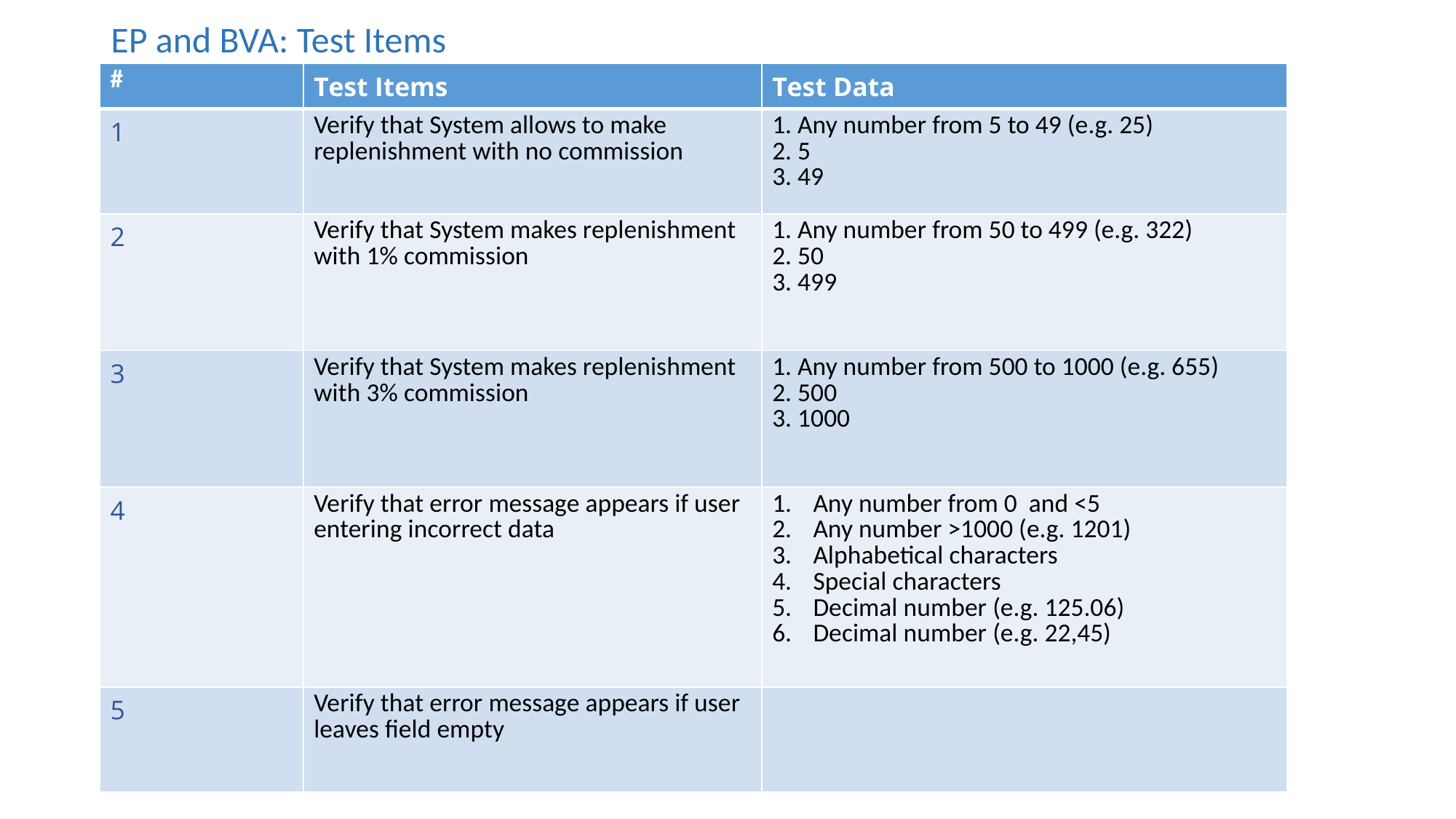

# EP and BVA: Test Items
| # | Test Items | Test Data |
| --- | --- | --- |
| 1 | Verify that System allows to make replenishment with no commission | 1. Any number from 5 to 49 (e.g. 25) 2. 5 3. 49 |
| 2 | Verify that System makes replenishment with 1% commission | 1. Any number from 50 to 499 (e.g. 322) 2. 50 3. 499 |
| 3 | Verify that System makes replenishment with 3% commission | 1. Any number from 500 to 1000 (e.g. 655) 2. 500 3. 1000 |
| 4 | Verify that error message appears if user entering incorrect data | Any number from 0 and <5 Any number >1000 (e.g. 1201) Alphabetical characters Special characters Decimal number (e.g. 125.06) Decimal number (e.g. 22,45) |
| 5 | Verify that error message appears if user leaves field empty |  |